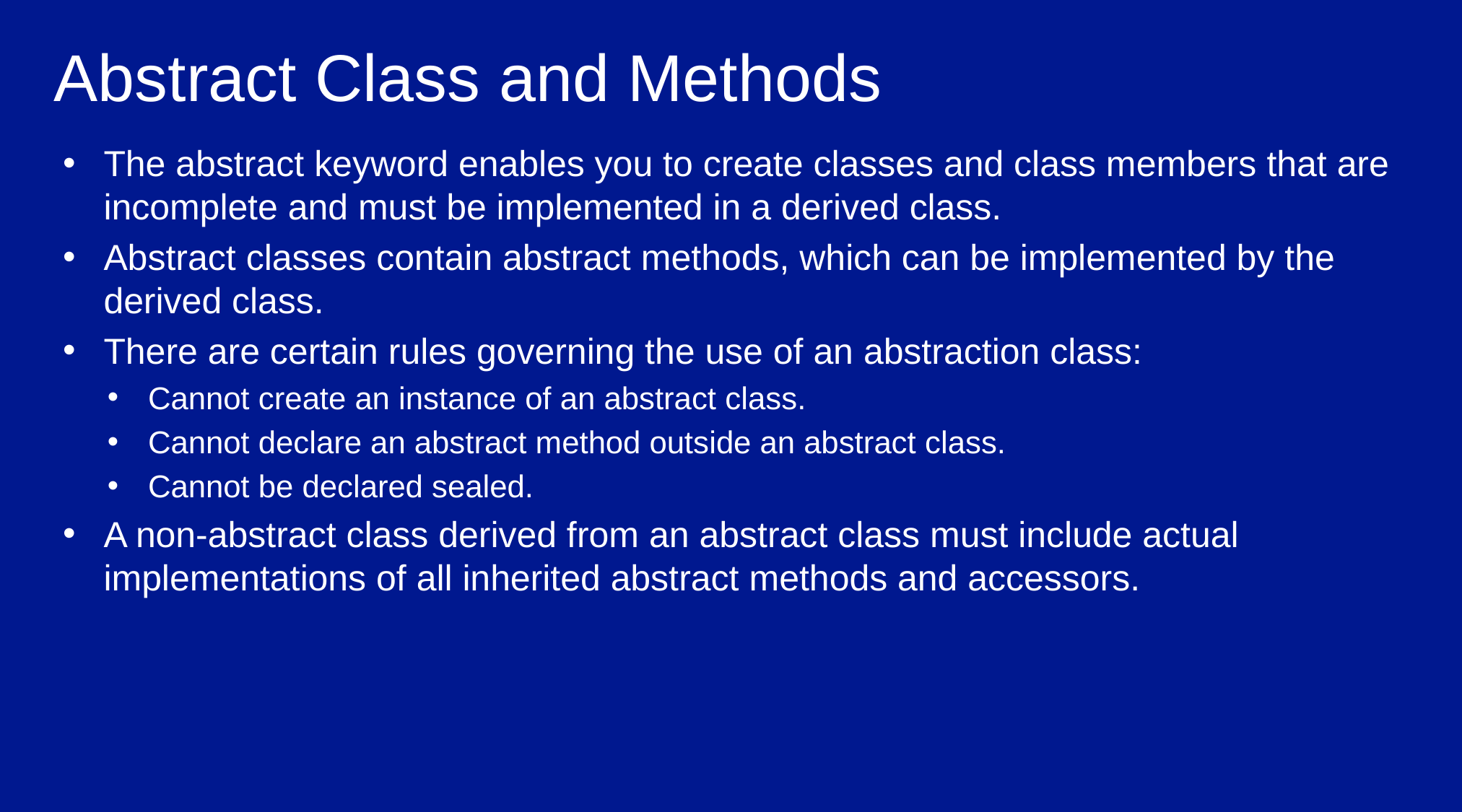

# Abstract Class and Methods
The abstract keyword enables you to create classes and class members that are incomplete and must be implemented in a derived class.
Abstract classes contain abstract methods, which can be implemented by the derived class.
There are certain rules governing the use of an abstraction class:
Cannot create an instance of an abstract class.
Cannot declare an abstract method outside an abstract class.
Cannot be declared sealed.
A non-abstract class derived from an abstract class must include actual implementations of all inherited abstract methods and accessors.